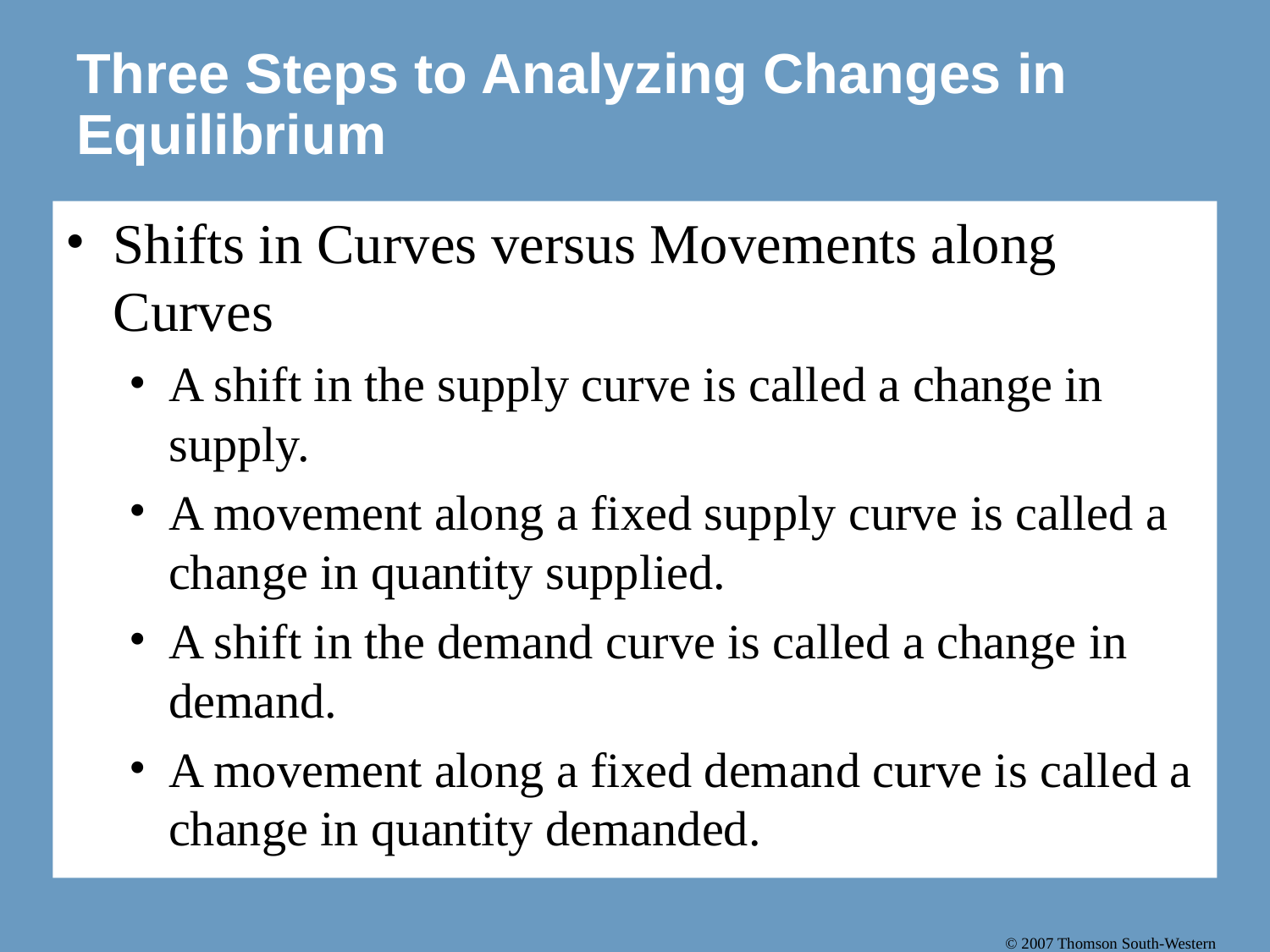

# Three Steps to Analyzing Changes in Equilibrium
Shifts in Curves versus Movements along Curves
A shift in the supply curve is called a change in supply.
A movement along a fixed supply curve is called a change in quantity supplied.
A shift in the demand curve is called a change in demand.
A movement along a fixed demand curve is called a change in quantity demanded.